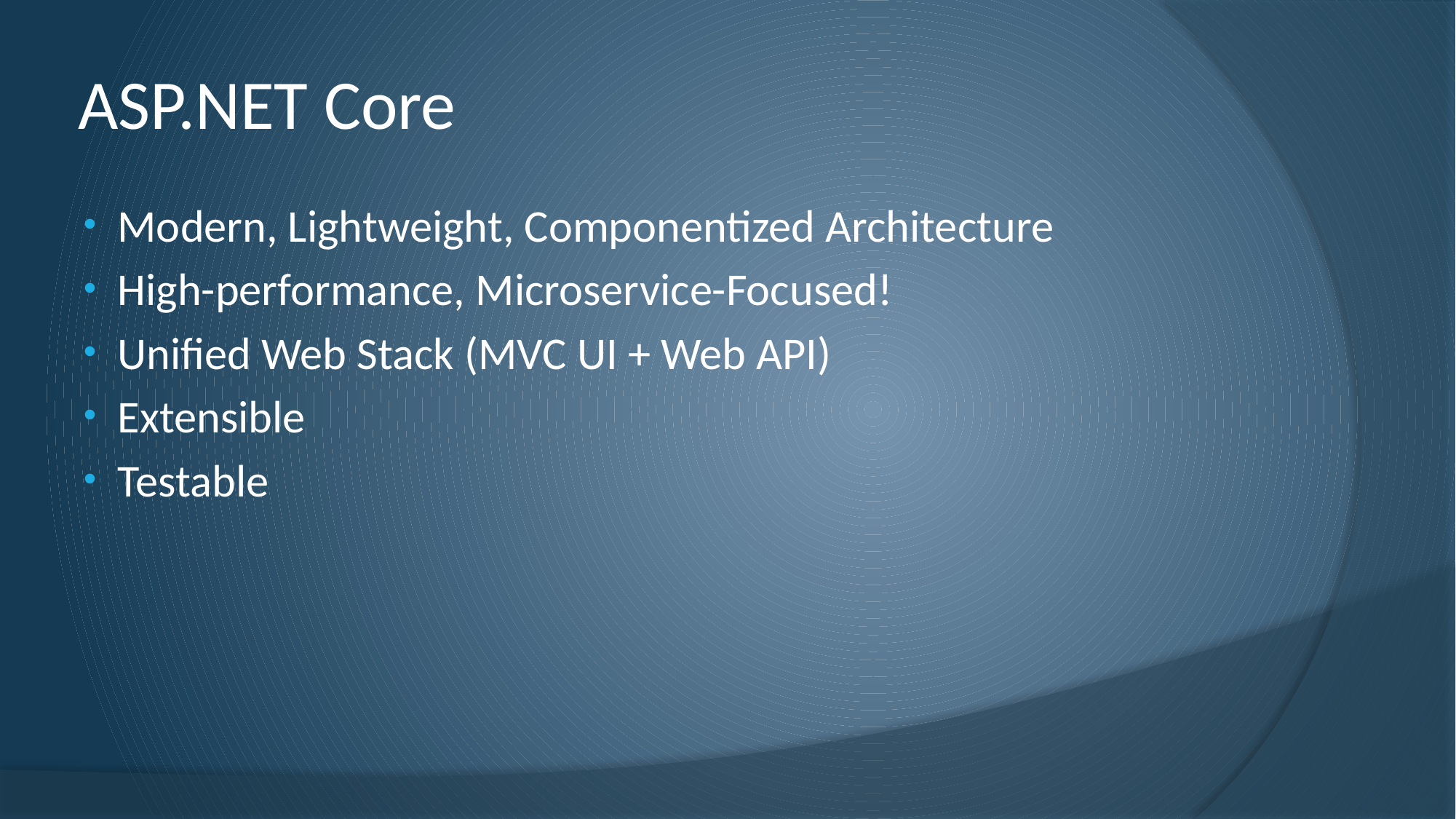

# ASP.NET Core
Modern, Lightweight, Componentized Architecture
High-performance, Microservice-Focused!
Unified Web Stack (MVC UI + Web API)
Extensible
Testable